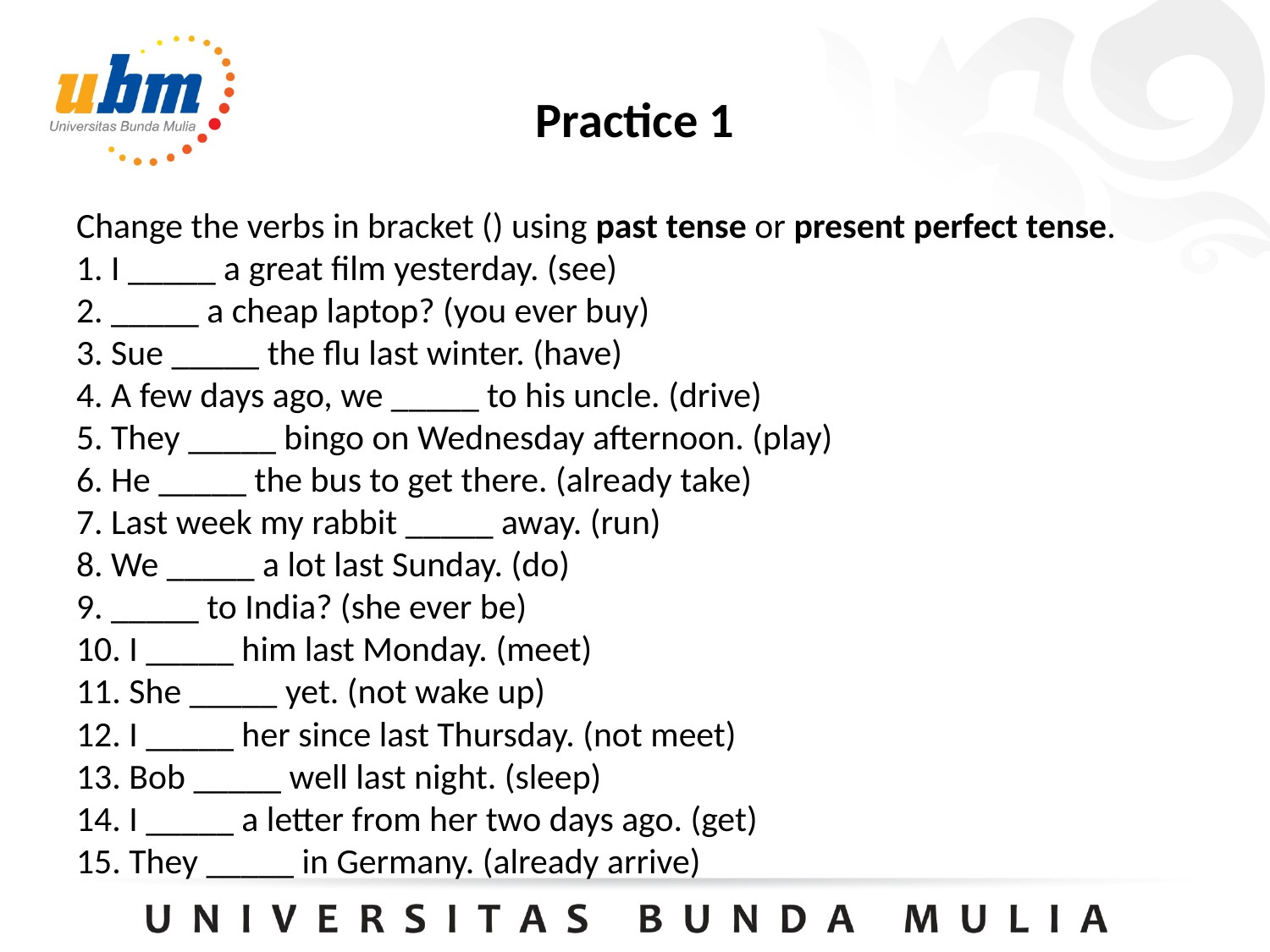

# Practice 1
Change the verbs in bracket () using past tense or present perfect tense.
1. I _____ a great film yesterday. (see)
2. _____ a cheap laptop? (you ever buy)
3. Sue _____ the flu last winter. (have)
4. A few days ago, we _____ to his uncle. (drive)
5. They _____ bingo on Wednesday afternoon. (play)
6. He _____ the bus to get there. (already take)
7. Last week my rabbit _____ away. (run)
8. We _____ a lot last Sunday. (do)
9. _____ to India? (she ever be)
10. I _____ him last Monday. (meet)
11. She _____ yet. (not wake up)
12. I _____ her since last Thursday. (not meet)
13. Bob _____ well last night. (sleep)
14. I _____ a letter from her two days ago. (get)
15. They _____ in Germany. (already arrive)